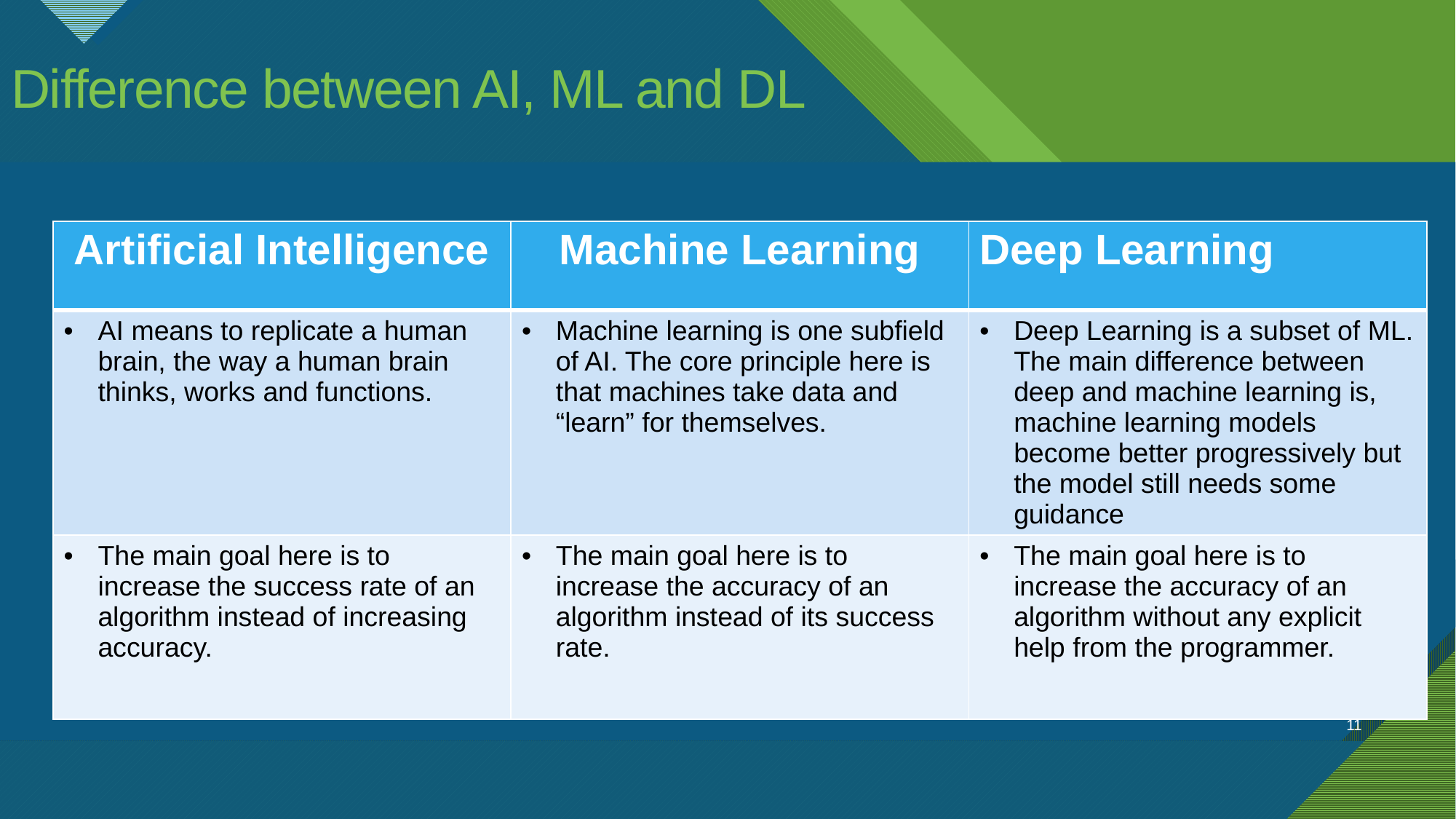

Difference between AI, ML and DL
| Artificial Intelligence | Machine Learning | Deep Learning |
| --- | --- | --- |
| AI means to replicate a human brain, the way a human brain thinks, works and functions. | Machine learning is one subfield of AI. The core principle here is that machines take data and “learn” for themselves. | Deep Learning is a subset of ML. The main difference between deep and machine learning is, machine learning models become better progressively but the model still needs some guidance |
| The main goal here is to increase the success rate of an algorithm instead of increasing accuracy. | The main goal here is to increase the accuracy of an algorithm instead of its success rate. | The main goal here is to increase the accuracy of an algorithm without any explicit help from the programmer. |
11